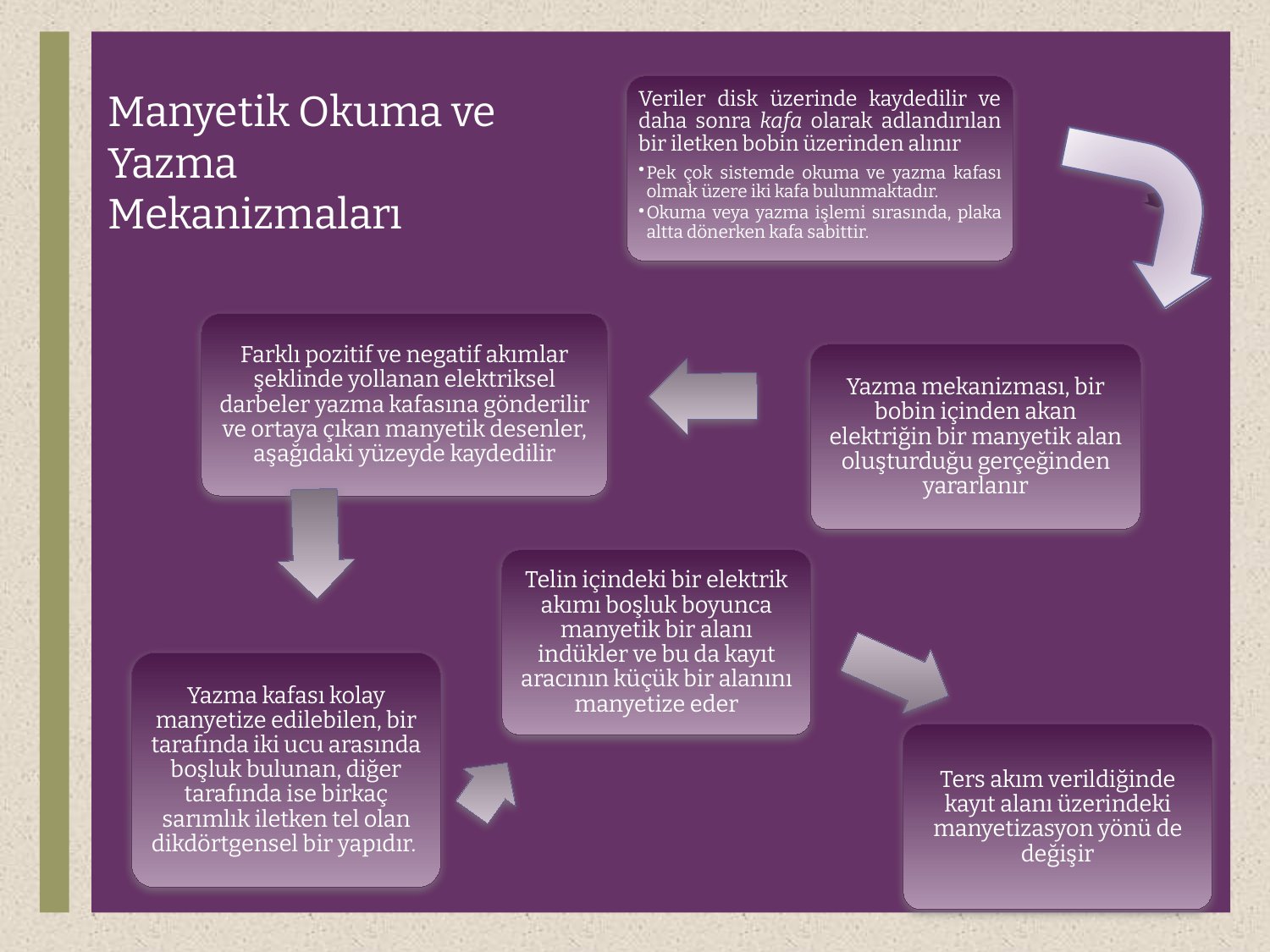

Veriler disk üzerinde kaydedilir ve daha sonra kafa olarak adlandırılan bir iletken bobin üzerinden alınır
Pek çok sistemde okuma ve yazma kafası olmak üzere iki kafa bulunmaktadır.
Okuma veya yazma işlemi sırasında, plaka altta dönerken kafa sabittir.

Yazma mekanizması, bir bobin içinden akan elektriğin bir manyetik alan oluşturduğu gerçeğinden yararlanır

Farklı pozitif ve negatif akımlar şeklinde yollanan elektriksel darbeler yazma kafasına gönderilir ve ortaya çıkan manyetik desenler, aşağıdaki yüzeyde kaydedilir

Yazma kafası kolay manyetize edilebilen, bir tarafında iki ucu arasında boşluk bulunan, diğer tarafında ise birkaç sarımlık iletken tel olan dikdörtgensel bir yapıdır.

Telin içindeki bir elektrik akımı boşluk boyunca manyetik bir alanı indükler ve bu da kayıt aracının küçük bir alanını manyetize eder

Ters akım verildiğinde kayıt alanı üzerindeki manyetizasyon yönü de değişir
# Manyetik Okuma ve Yazma Mekanizmaları